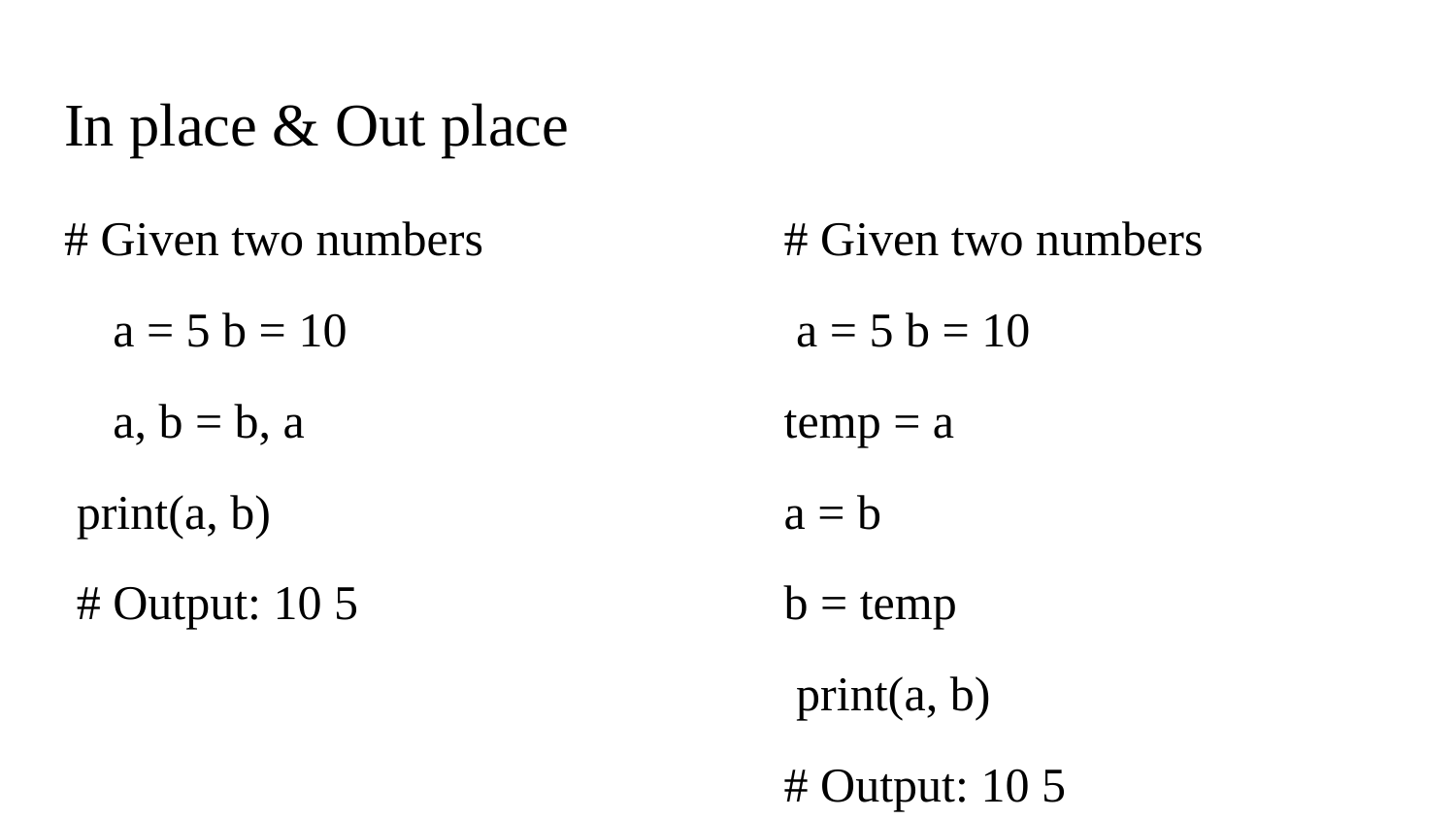

# In place & Out place
# Given two numbers
    a = 5 b = 10
    a, b = b, a
 print(a, b)
 # Output: 10 5

# Given two numbers
 a = 5 b = 10
temp = a
a = b
b = temp
 print(a, b)
# Output: 10 5